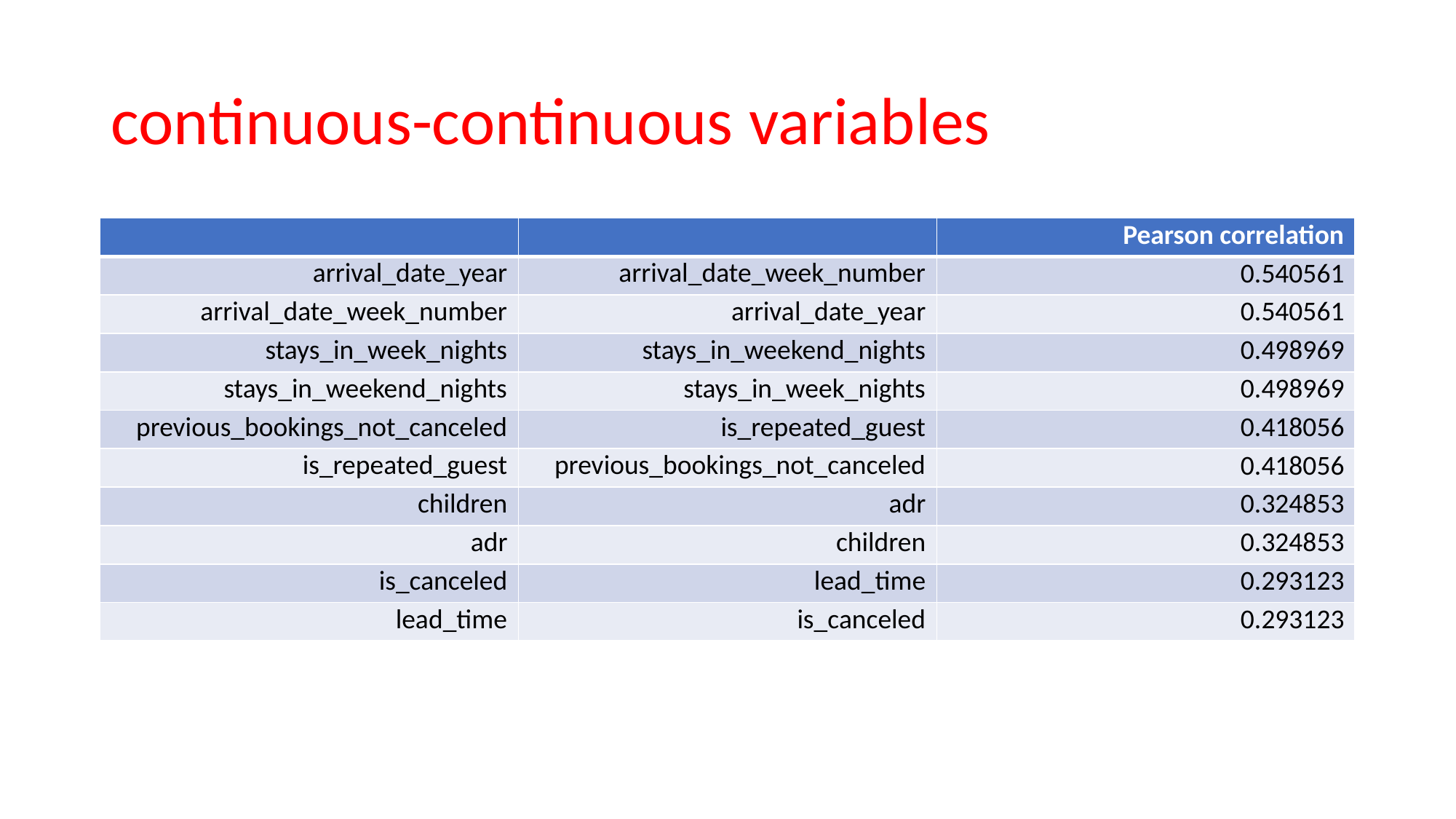

# continuous-continuous variables
|  |  | Pearson correlation |
| --- | --- | --- |
| arrival\_date\_year | arrival\_date\_week\_number | 0.540561 |
| arrival\_date\_week\_number | arrival\_date\_year | 0.540561 |
| stays\_in\_week\_nights | stays\_in\_weekend\_nights | 0.498969 |
| stays\_in\_weekend\_nights | stays\_in\_week\_nights | 0.498969 |
| previous\_bookings\_not\_canceled | is\_repeated\_guest | 0.418056 |
| is\_repeated\_guest | previous\_bookings\_not\_canceled | 0.418056 |
| children | adr | 0.324853 |
| adr | children | 0.324853 |
| is\_canceled | lead\_time | 0.293123 |
| lead\_time | is\_canceled | 0.293123 |